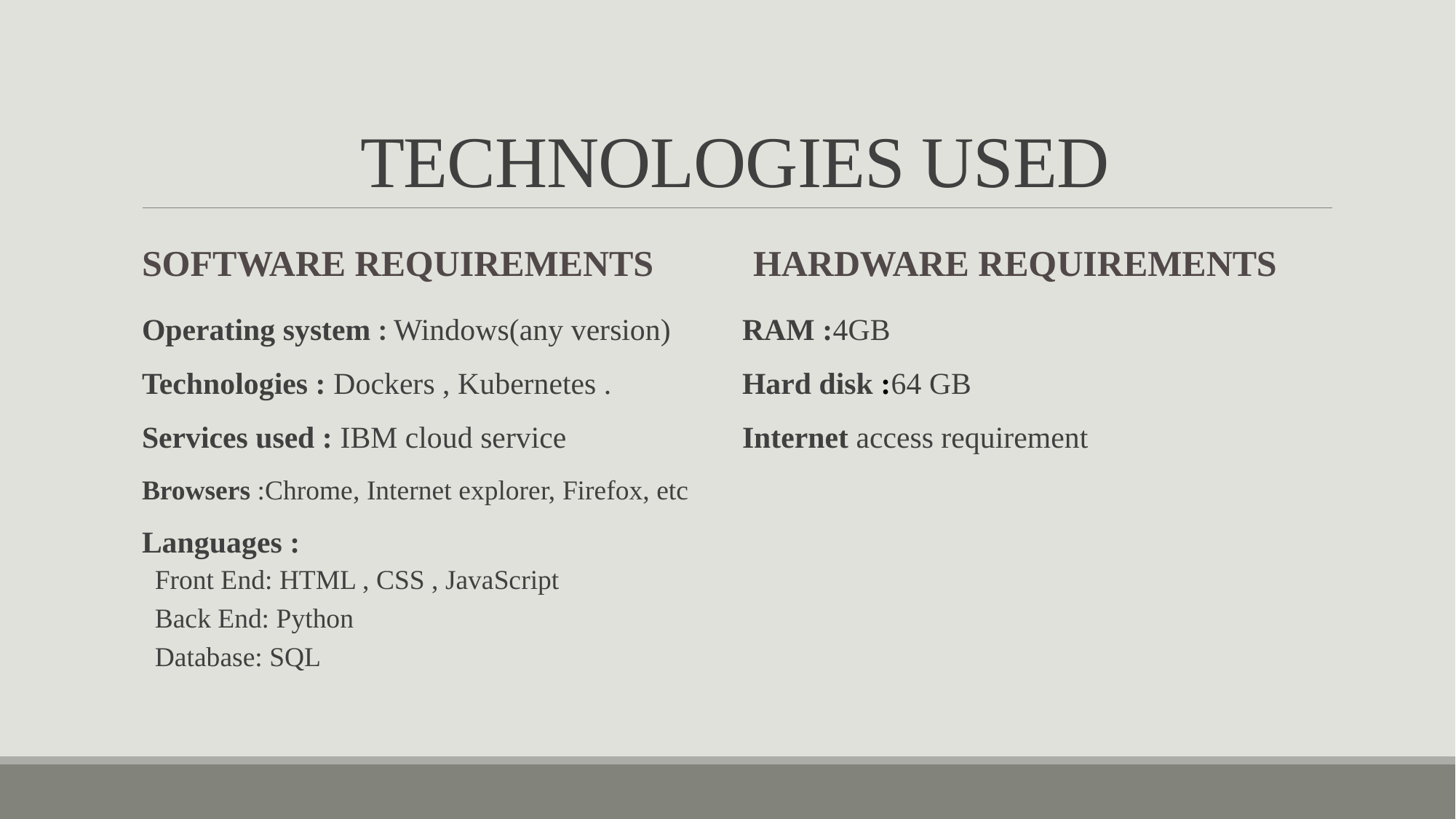

# TECHNOLOGIES USED
SOFTWARE REQUIREMENTS
HARDWARE REQUIREMENTS
Operating system : Windows(any version)
Technologies : Dockers , Kubernetes .
Services used : IBM cloud service
Browsers :Chrome, Internet explorer, Firefox, etc
Languages :
Front End: HTML , CSS , JavaScript
Back End: Python
Database: SQL
RAM :4GB
Hard disk :64 GB
Internet access requirement